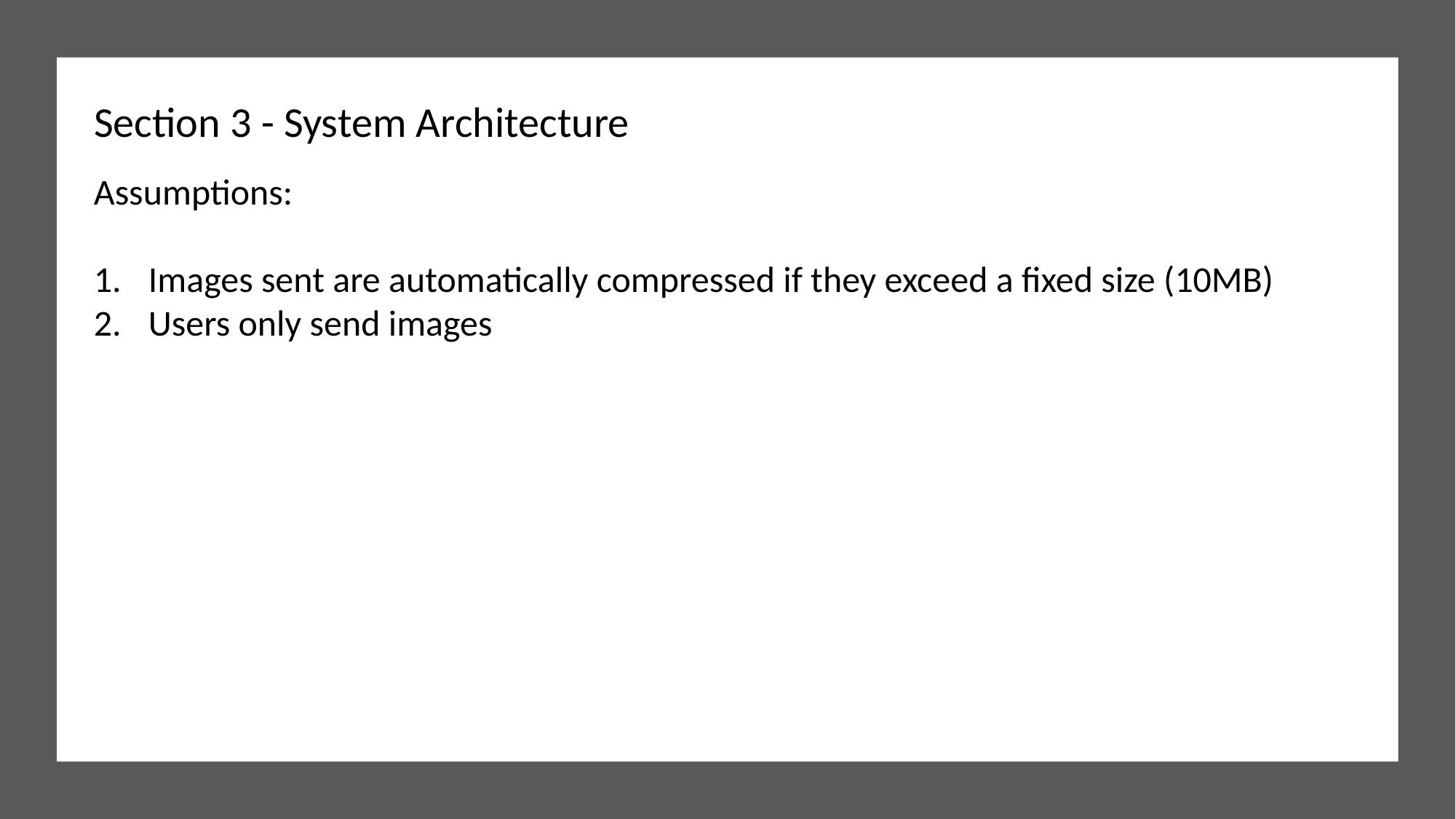

Section 3 - System Architecture
Assumptions:

Images sent are automatically compressed if they exceed a fixed size (10MB)
Users only send images